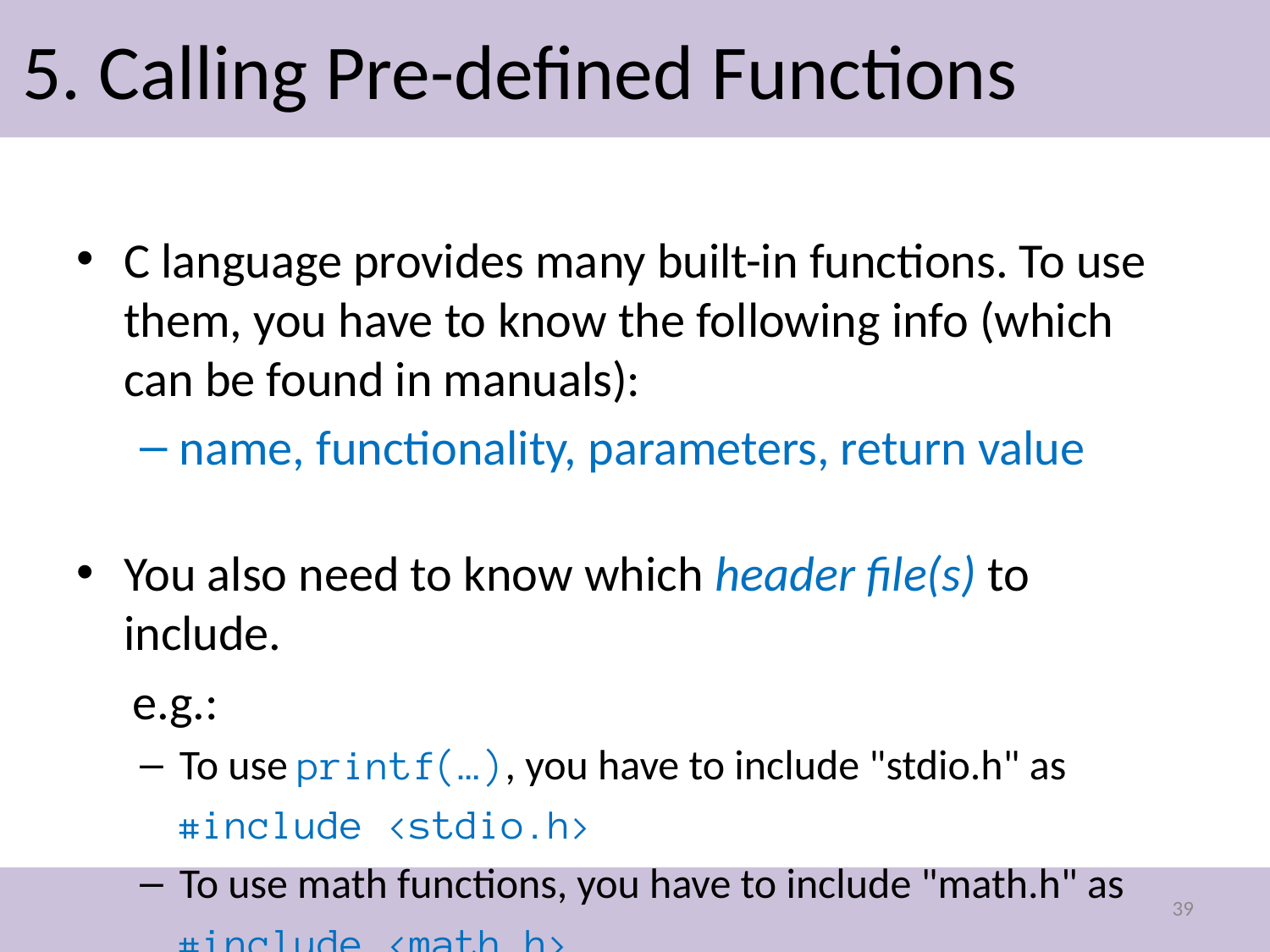

# 5. Calling Pre-defined Functions
C language provides many built-in functions. To use them, you have to know the following info (which can be found in manuals):
name, functionality, parameters, return value

You also need to know which header file(s) to include.
     e.g.:
To use printf(…), you have to include "stdio.h" as
	#include <stdio.h>
To use math functions, you have to include "math.h" as
	#include <math.h>
39